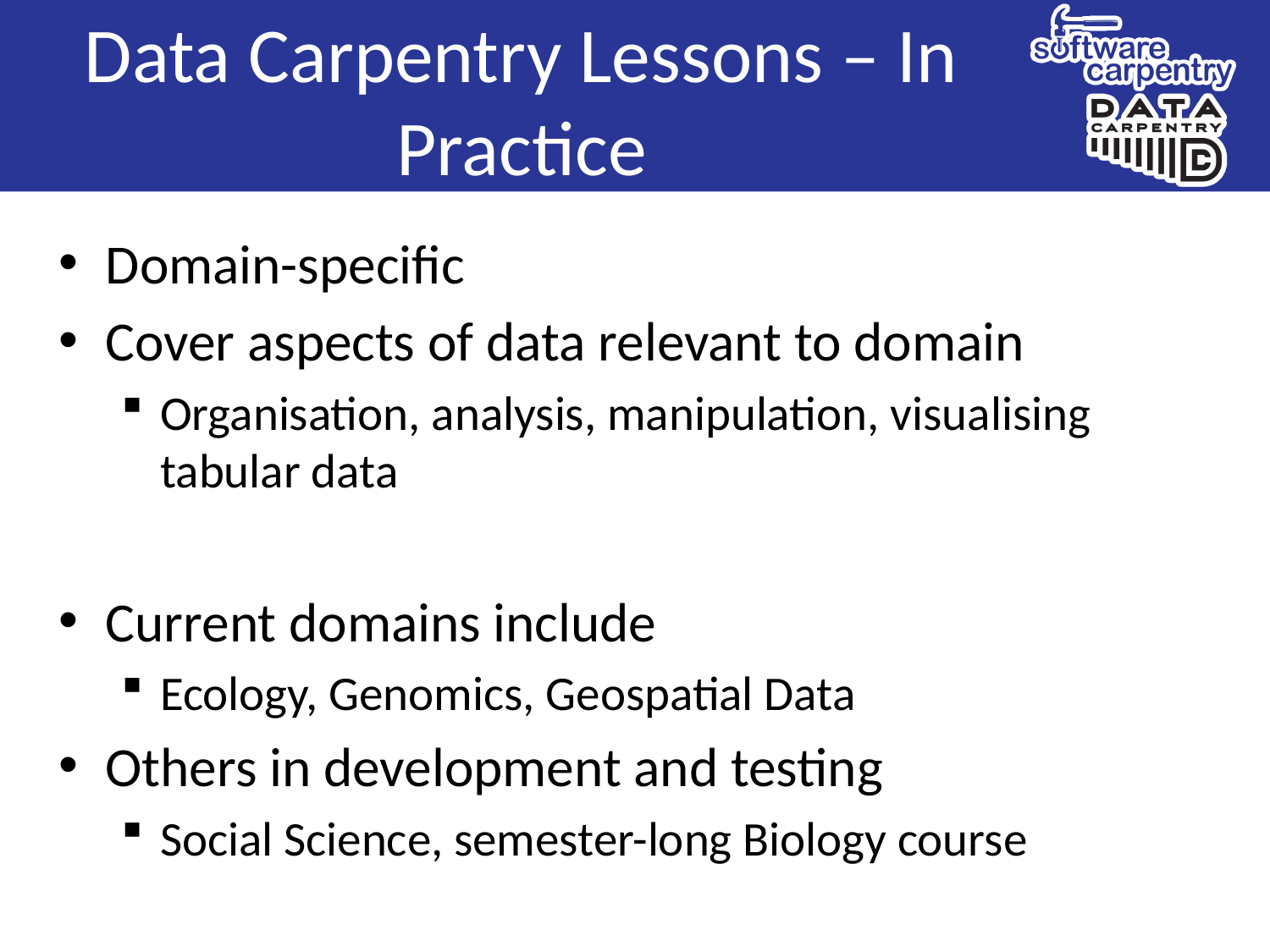

# Data Carpentry Lessons – In Practice
Domain-specific
Cover aspects of data relevant to domain
Organisation, analysis, manipulation, visualising tabular data

Current domains include
Ecology, Genomics, Geospatial Data
Others in development and testing
Social Science, semester-long Biology course